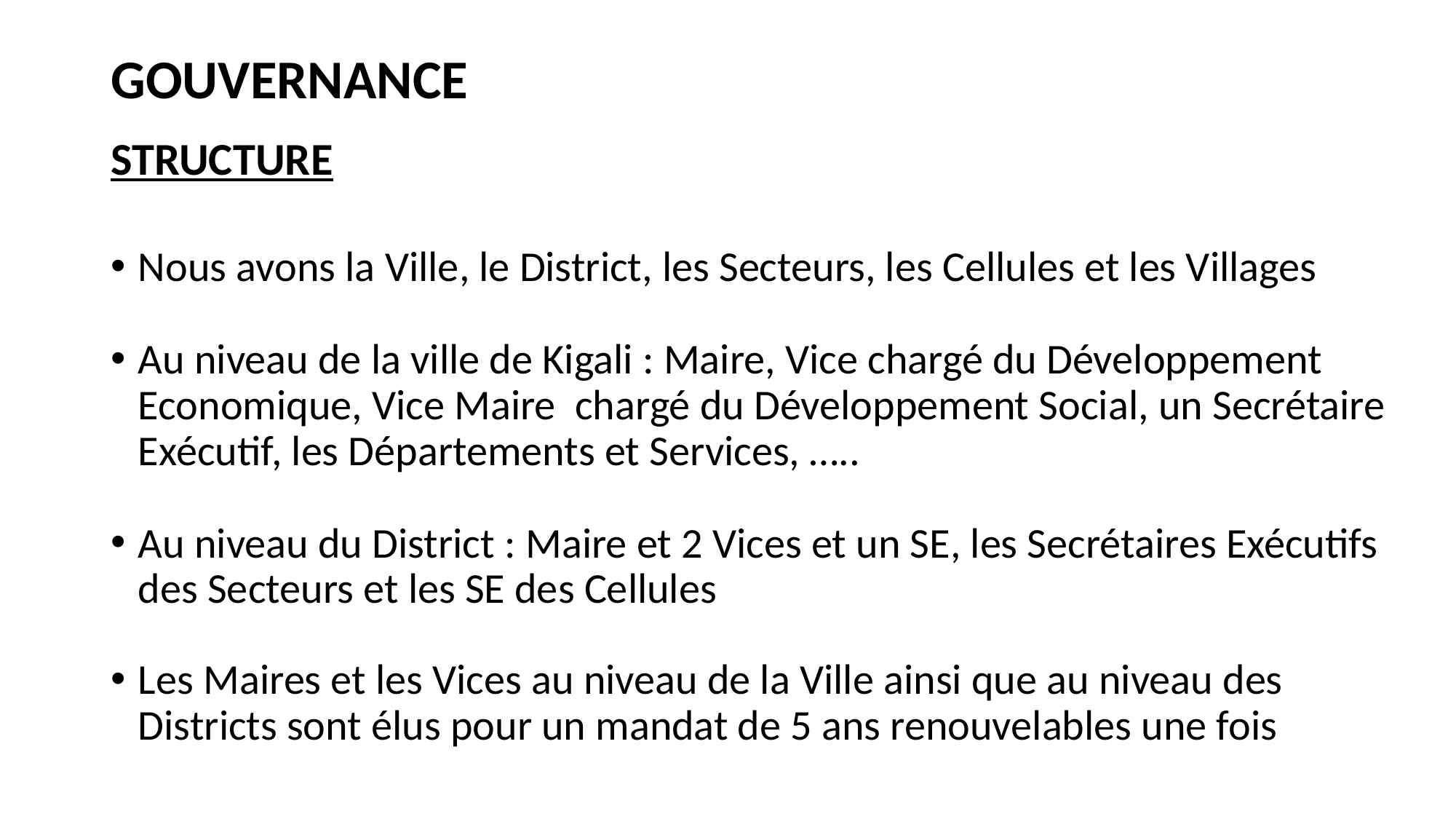

# GOUVERNANCE
STRUCTURE

Nous avons la Ville, le District, les Secteurs, les Cellules et les Villages

Au niveau de la ville de Kigali : Maire, Vice chargé du Développement Economique, Vice Maire  chargé du Développement Social, un Secrétaire Exécutif, les Départements et Services, …..

Au niveau du District : Maire et 2 Vices et un SE, les Secrétaires Exécutifs des Secteurs et les SE des Cellules

Les Maires et les Vices au niveau de la Ville ainsi que au niveau des Districts sont élus pour un mandat de 5 ans renouvelables une fois